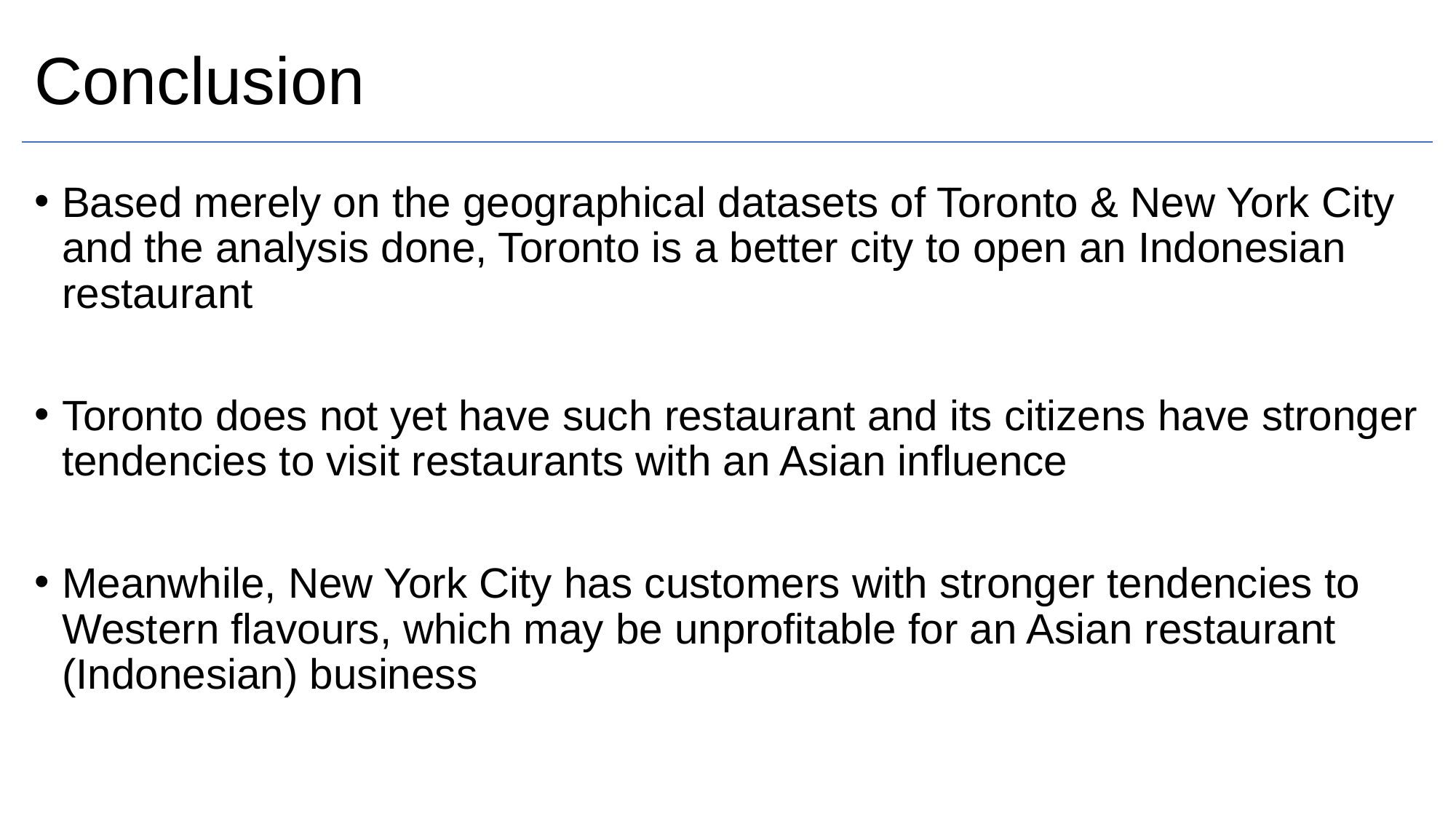

# Conclusion
Based merely on the geographical datasets of Toronto & New York City and the analysis done, Toronto is a better city to open an Indonesian restaurant

Toronto does not yet have such restaurant and its citizens have stronger tendencies to visit restaurants with an Asian influence

Meanwhile, New York City has customers with stronger tendencies to Western flavours, which may be unprofitable for an Asian restaurant (Indonesian) business